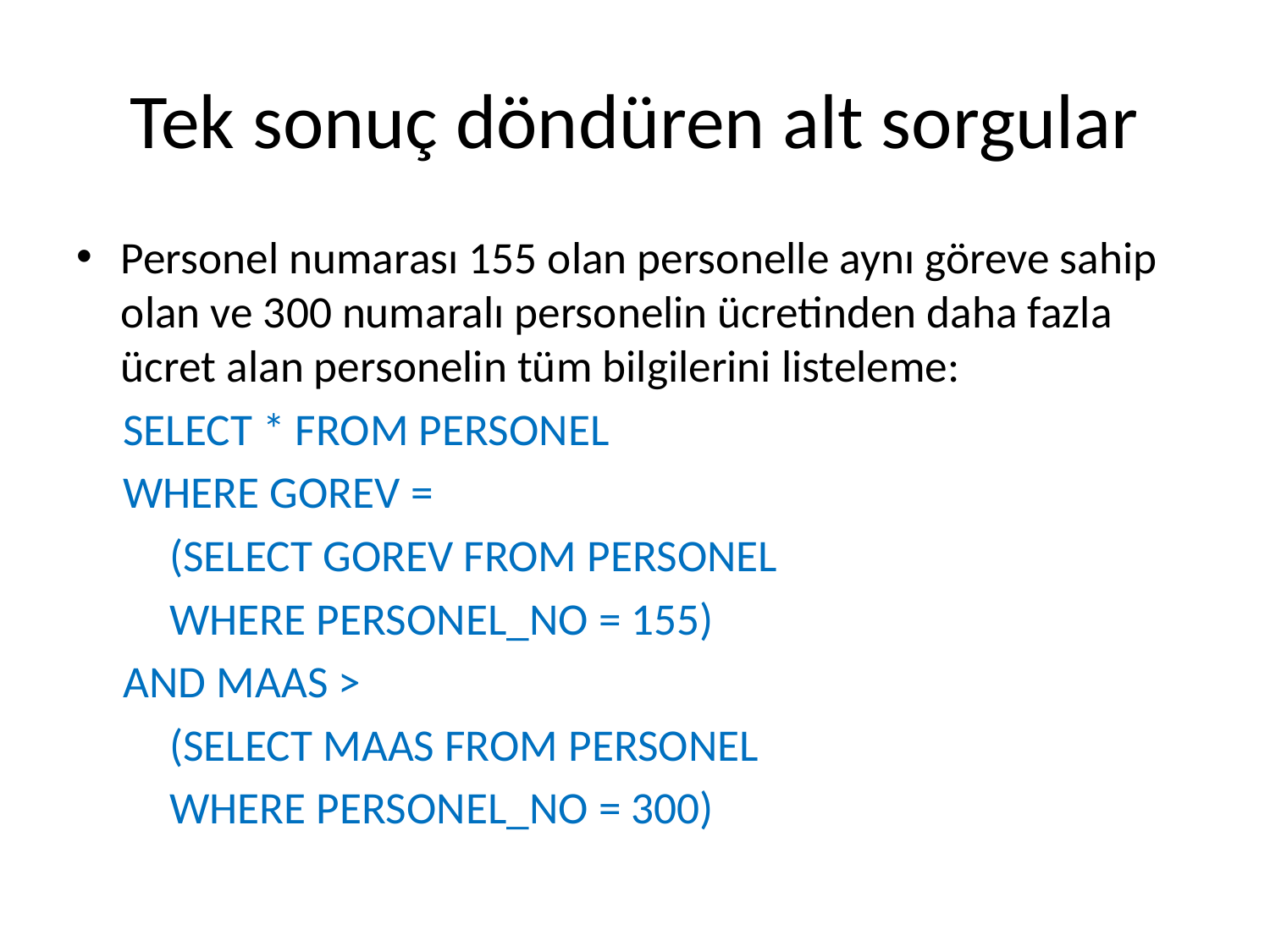

# Tek sonuç döndüren alt sorgular
Personel numarası 155 olan personelle aynı göreve sahip olan ve 300 numaralı personelin ücretinden daha fazla ücret alan personelin tüm bilgilerini listeleme:
SELECT * FROM PERSONEL
WHERE GOREV =
	(SELECT GOREV FROM PERSONEL
	WHERE PERSONEL_NO = 155)
AND MAAS >
	(SELECT MAAS FROM PERSONEL
	WHERE PERSONEL_NO = 300)